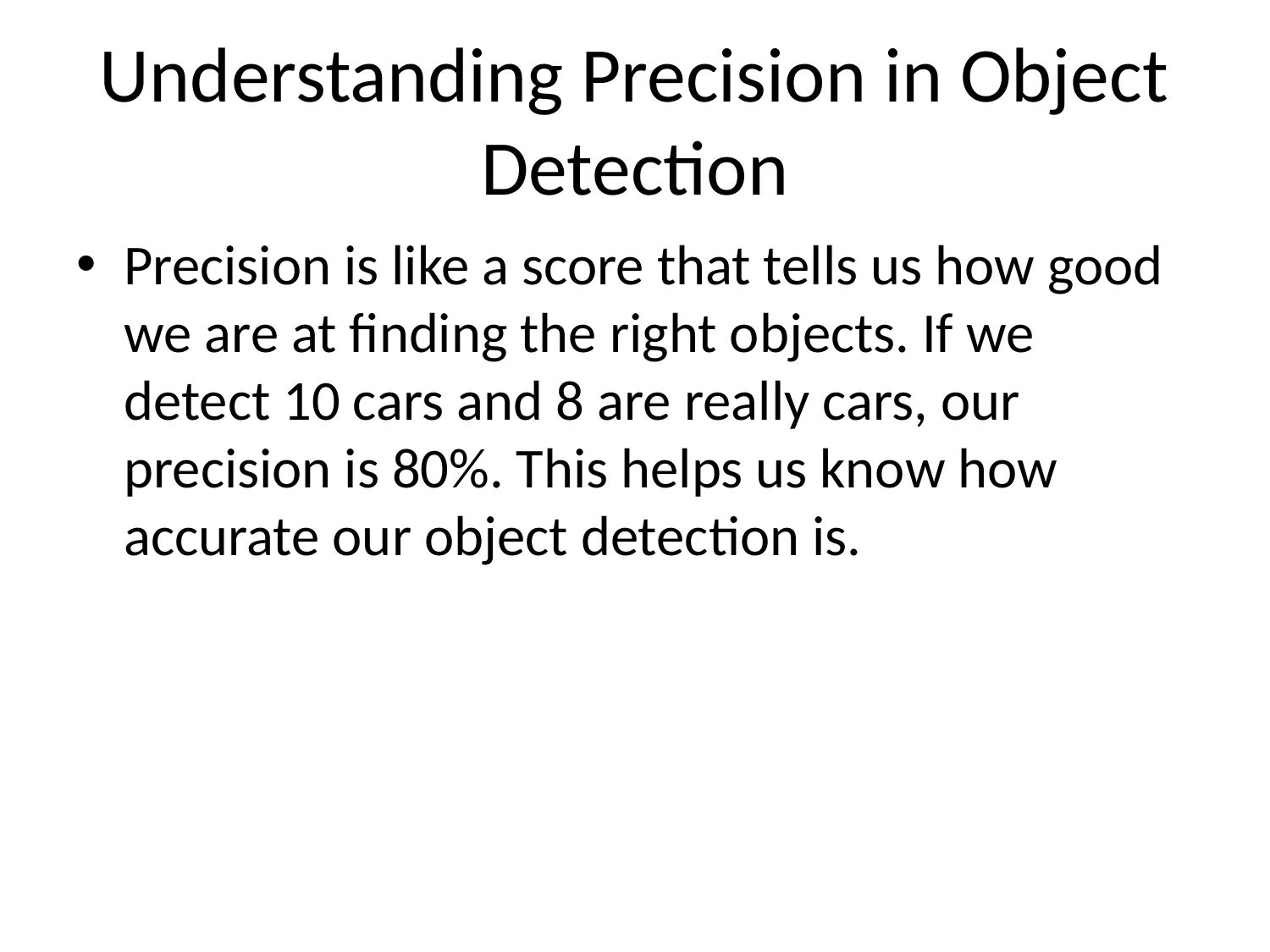

# Understanding Precision in Object Detection
Precision is like a score that tells us how good we are at finding the right objects. If we detect 10 cars and 8 are really cars, our precision is 80%. This helps us know how accurate our object detection is.